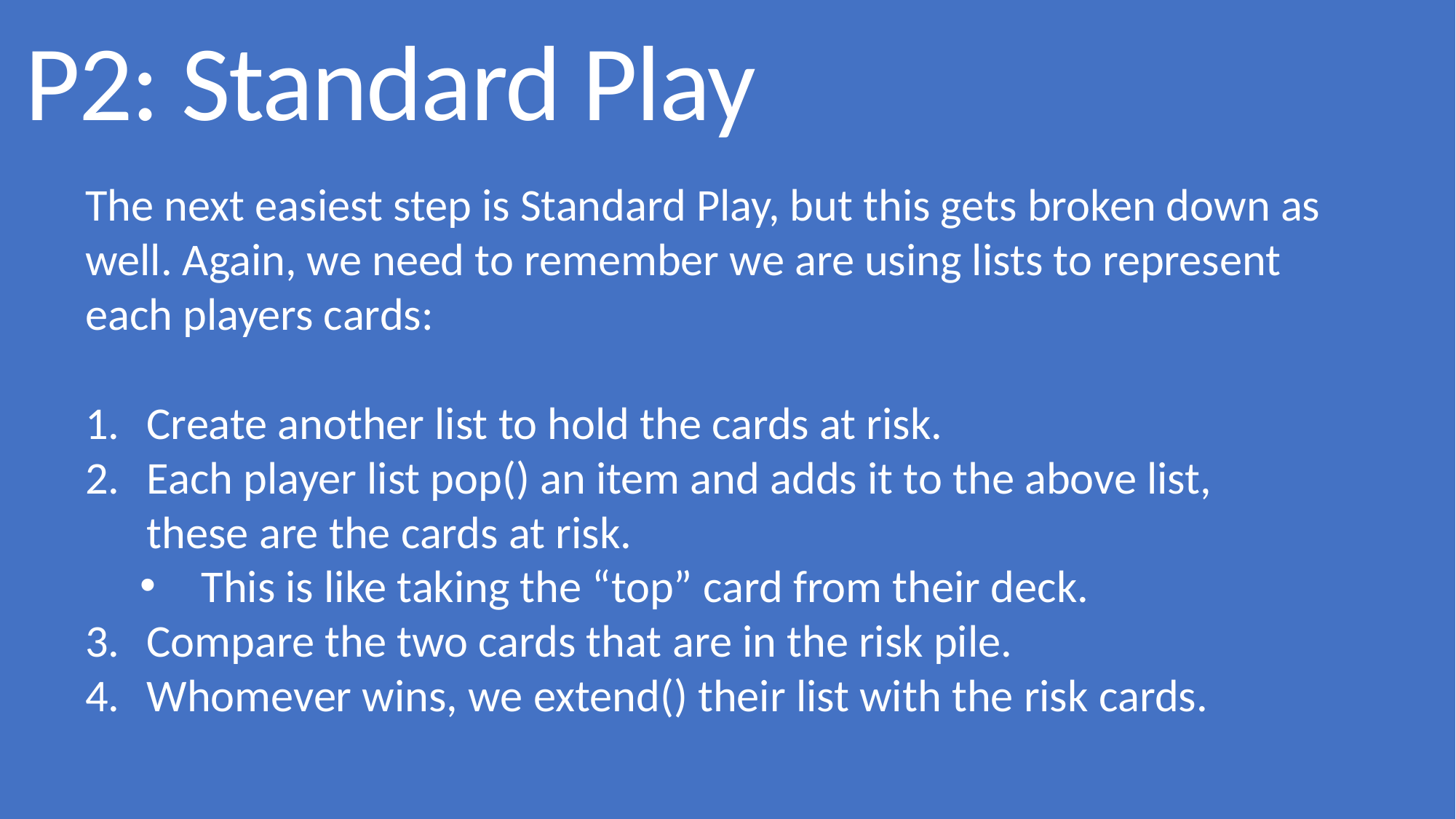

# P2: Standard Play
The next easiest step is Standard Play, but this gets broken down as well. Again, we need to remember we are using lists to represent each players cards:

Create another list to hold the cards at risk.
Each player list pop() an item and adds it to the above list, these are the cards at risk.
This is like taking the “top” card from their deck.
Compare the two cards that are in the risk pile.
Whomever wins, we extend() their list with the risk cards.